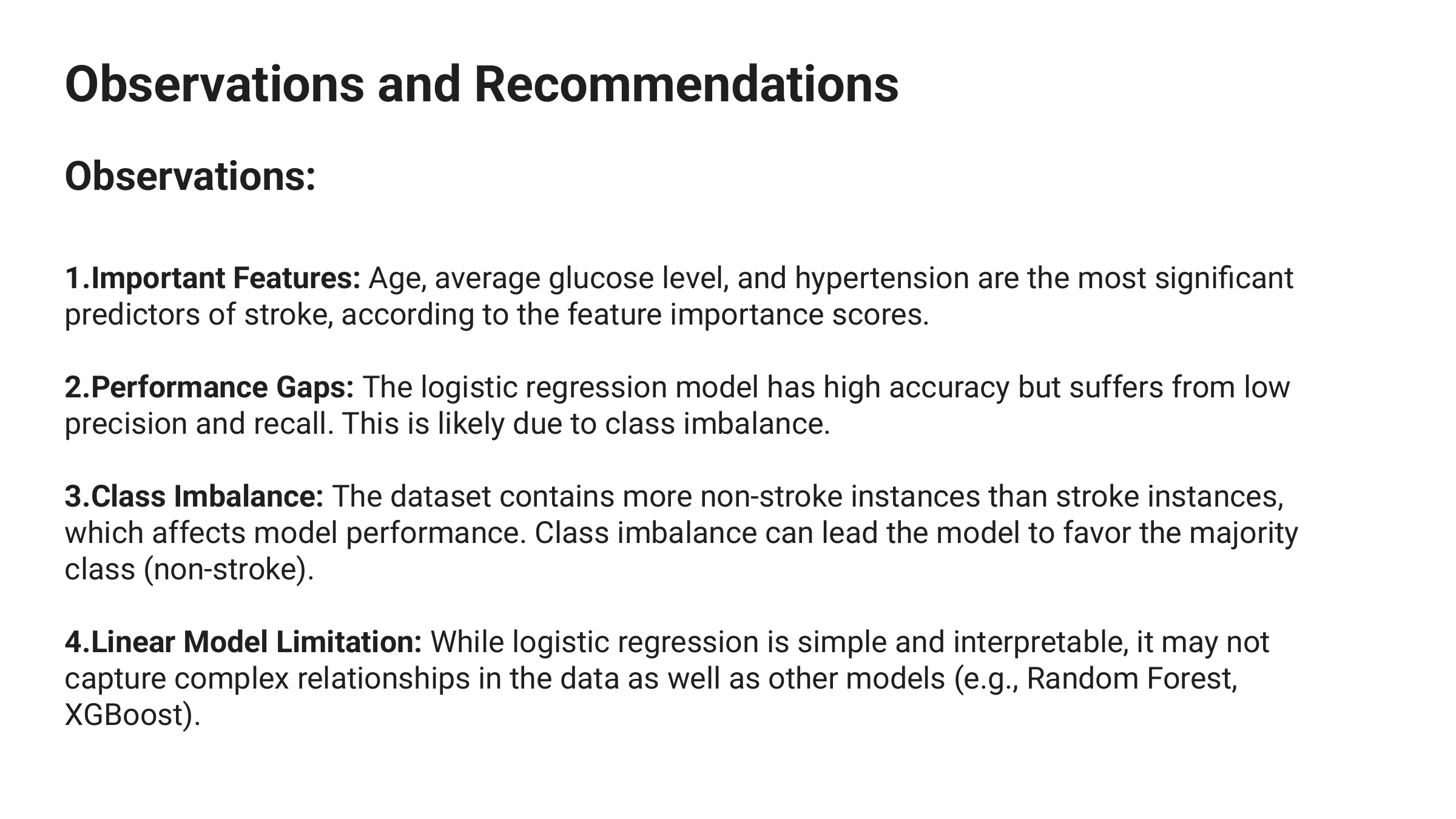

Observations and Recommendations
Observations:

Important Features: Age, average glucose level, and hypertension are the most significant predictors of stroke, according to the feature importance scores.

Performance Gaps: The logistic regression model has high accuracy but suffers from low precision and recall. This is likely due to class imbalance.

Class Imbalance: The dataset contains more non-stroke instances than stroke instances, which affects model performance. Class imbalance can lead the model to favor the majority class (non-stroke).

Linear Model Limitation: While logistic regression is simple and interpretable, it may not capture complex relationships in the data as well as other models (e.g., Random Forest, XGBoost).